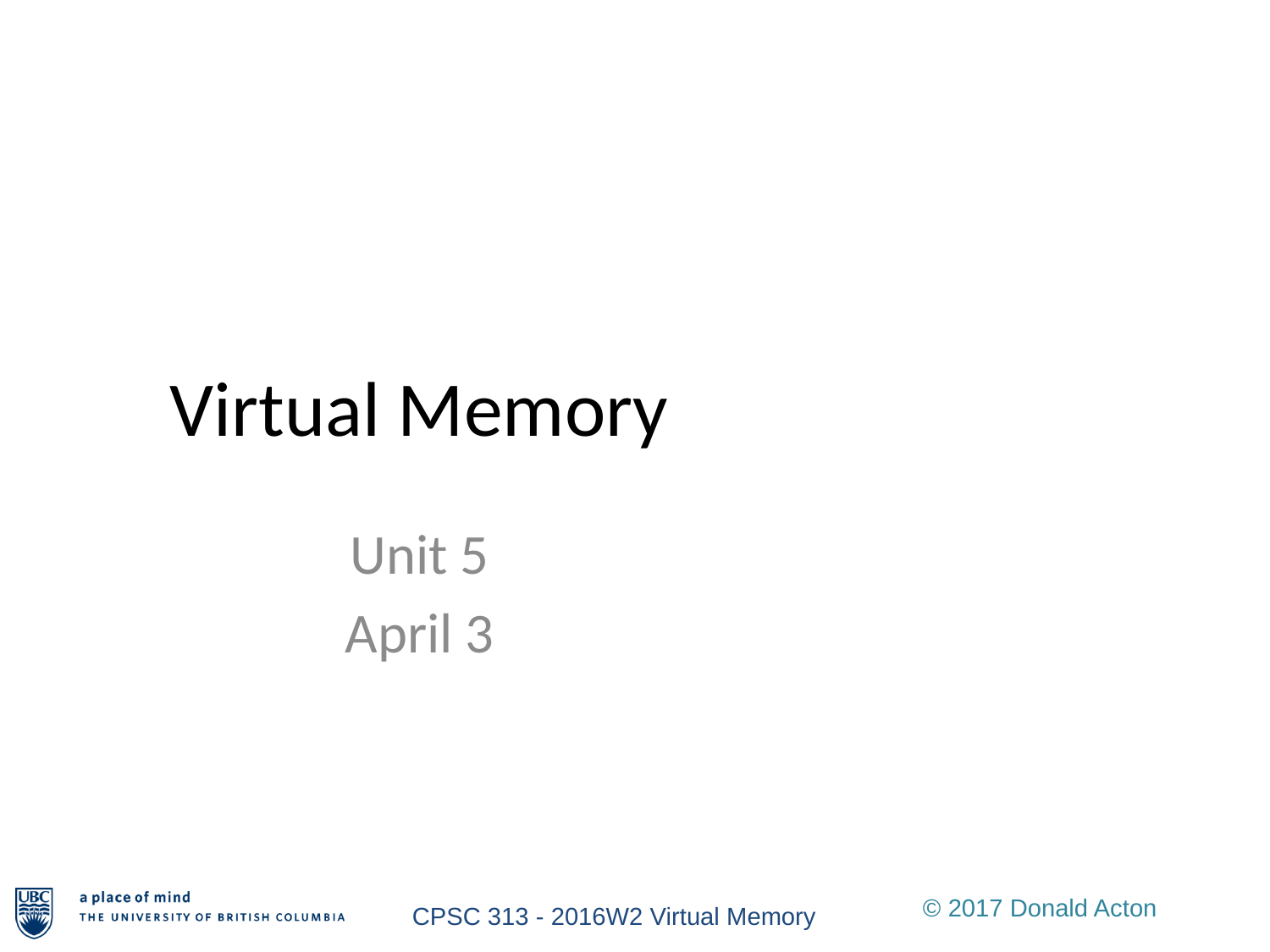

# Virtual Memory
Unit 5
April 3